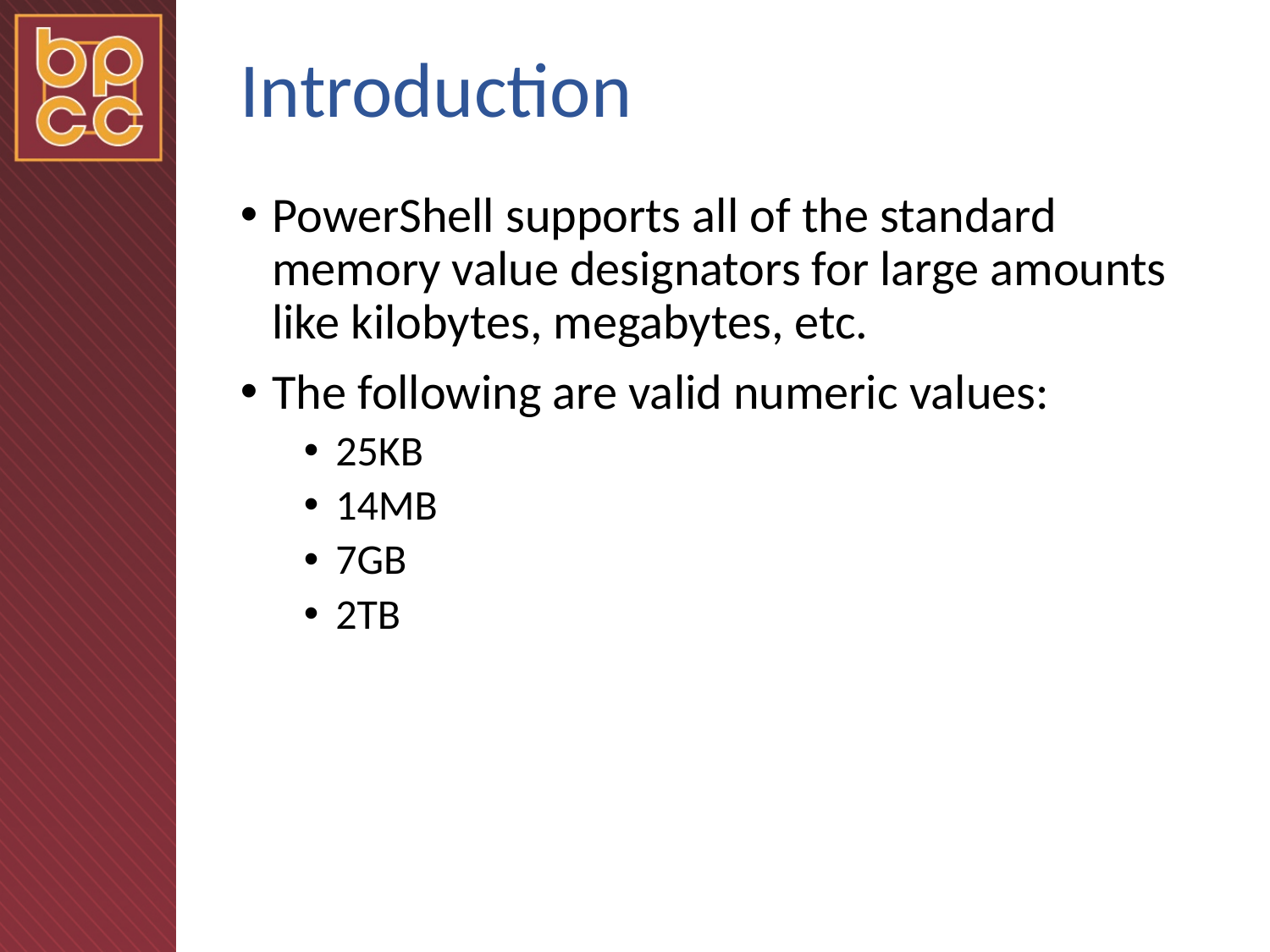

# Introduction
PowerShell supports all of the standard memory value designators for large amounts like kilobytes, megabytes, etc.
The following are valid numeric values:
25KB
14MB
7GB
2TB